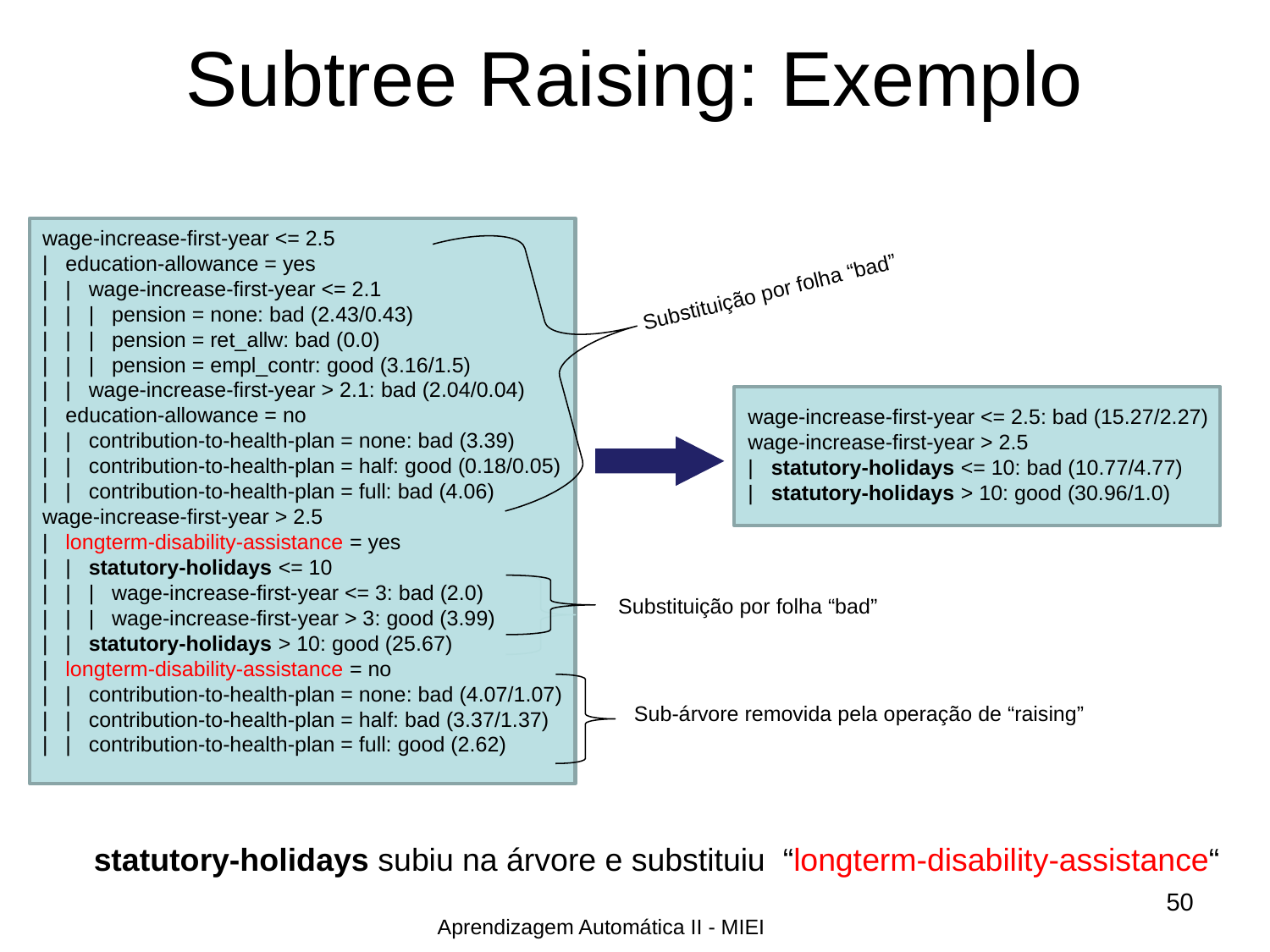

# Subtree Raising: Exemplo

wage-increase-first-year <= 2.5
|   education-allowance = yes
|   |   wage-increase-first-year <= 2.1
|   |   |   pension = none: bad (2.43/0.43)
|   |   |   pension = ret_allw: bad (0.0)
|   |   |   pension = empl_contr: good (3.16/1.5)
|   |   wage-increase-first-year > 2.1: bad (2.04/0.04)
|   education-allowance = no
|   |   contribution-to-health-plan = none: bad (3.39)
|   |   contribution-to-health-plan = half: good (0.18/0.05)
|   |   contribution-to-health-plan = full: bad (4.06)
wage-increase-first-year > 2.5
|   longterm-disability-assistance = yes
|   |   statutory-holidays <= 10
|   |   |   wage-increase-first-year <= 3: bad (2.0)
|   |   |   wage-increase-first-year > 3: good (3.99)
|   |   statutory-holidays > 10: good (25.67)
|   longterm-disability-assistance = no
|   |   contribution-to-health-plan = none: bad (4.07/1.07)
|   |   contribution-to-health-plan = half: bad (3.37/1.37)
|   |   contribution-to-health-plan = full: good (2.62)
Substituição por folha “bad”

wage-increase-first-year <= 2.5: bad (15.27/2.27)
wage-increase-first-year > 2.5
|   statutory-holidays <= 10: bad (10.77/4.77)
|   statutory-holidays > 10: good (30.96/1.0)

Substituição por folha “bad”

Sub-árvore removida pela operação de “raising”
statutory-holidays subiu na árvore e substituiu  “longterm-disability-assistance“

50